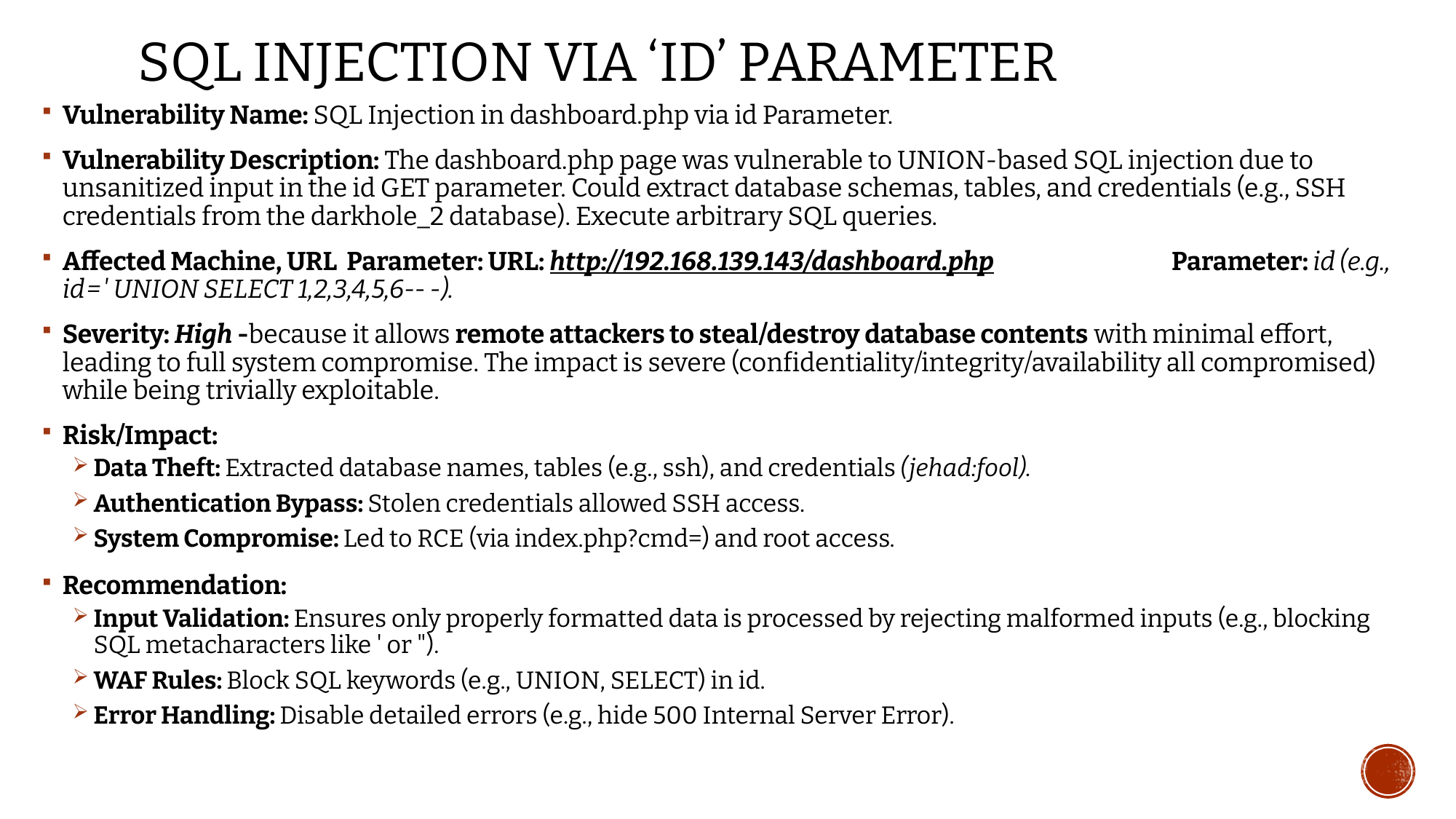

# SQL Injection via ‘id’ Parameter
Vulnerability Name: SQL Injection in dashboard.php via id Parameter.
Vulnerability Description: The dashboard.php page was vulnerable to UNION-based SQL injection due to unsanitized input in the id GET parameter. Could extract database schemas, tables, and credentials (e.g., SSH credentials from the darkhole_2 database). Execute arbitrary SQL queries.
Affected Machine, URL  Parameter: URL: http://192.168.139.143/dashboard.php                                       Parameter: id (e.g., id=' UNION SELECT 1,2,3,4,5,6-- -).
Severity: High -because it allows remote attackers to steal/destroy database contents with minimal effort, leading to full system compromise. The impact is severe (confidentiality/integrity/availability all compromised) while being trivially exploitable.
Risk/Impact:
Data Theft: Extracted database names, tables (e.g., ssh), and credentials (jehad:fool).
Authentication Bypass: Stolen credentials allowed SSH access.
System Compromise: Led to RCE (via index.php?cmd=) and root access.
Recommendation:
Input Validation: Ensures only properly formatted data is processed by rejecting malformed inputs (e.g., blocking SQL metacharacters like ' or ").
WAF Rules: Block SQL keywords (e.g., UNION, SELECT) in id.
Error Handling: Disable detailed errors (e.g., hide 500 Internal Server Error).